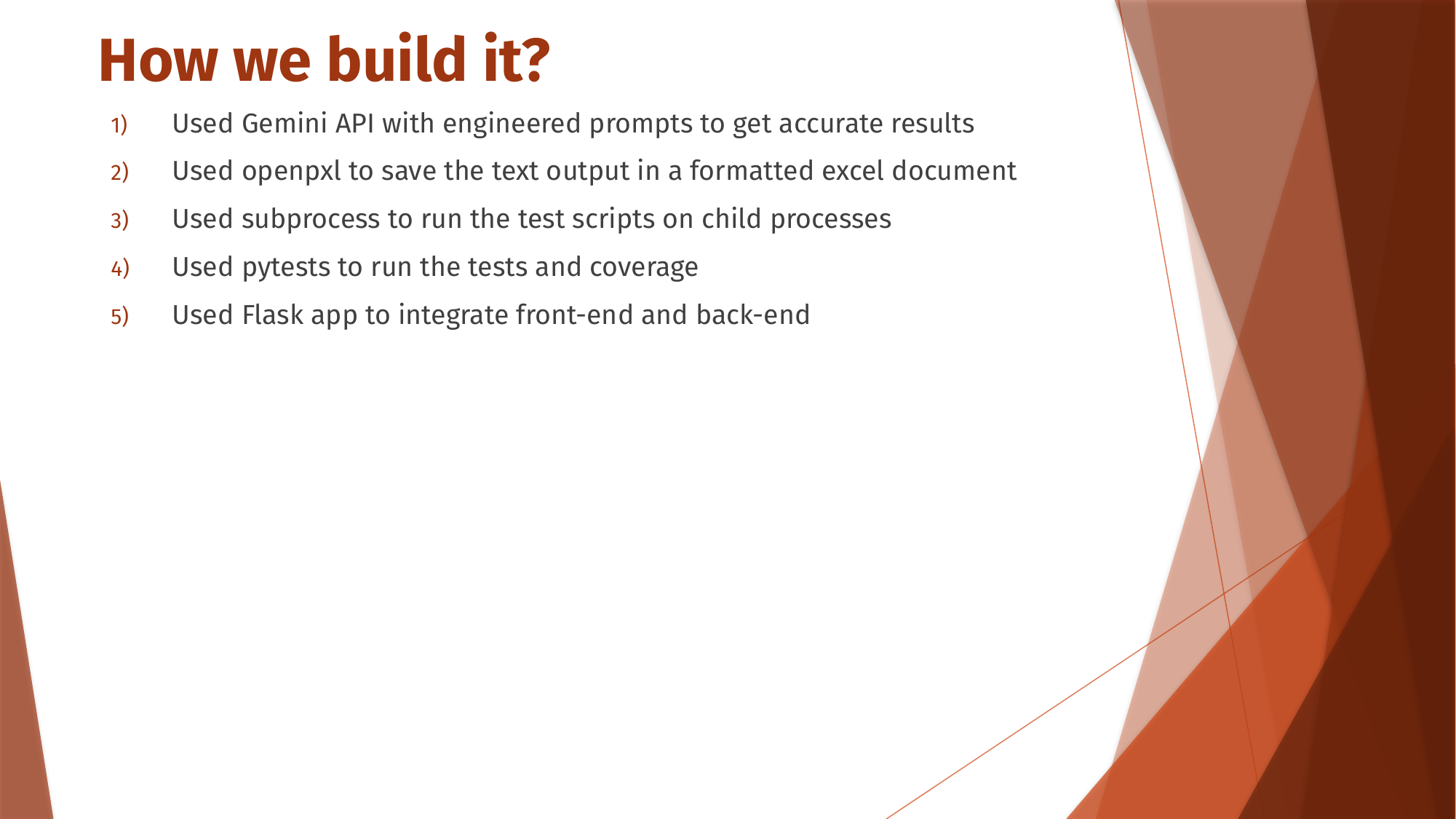

# How we build it?
Used Gemini API with engineered prompts to get accurate results
Used openpxl to save the text output in a formatted excel document
Used subprocess to run the test scripts on child processes
Used pytests to run the tests and coverage
Used Flask app to integrate front-end and back-end